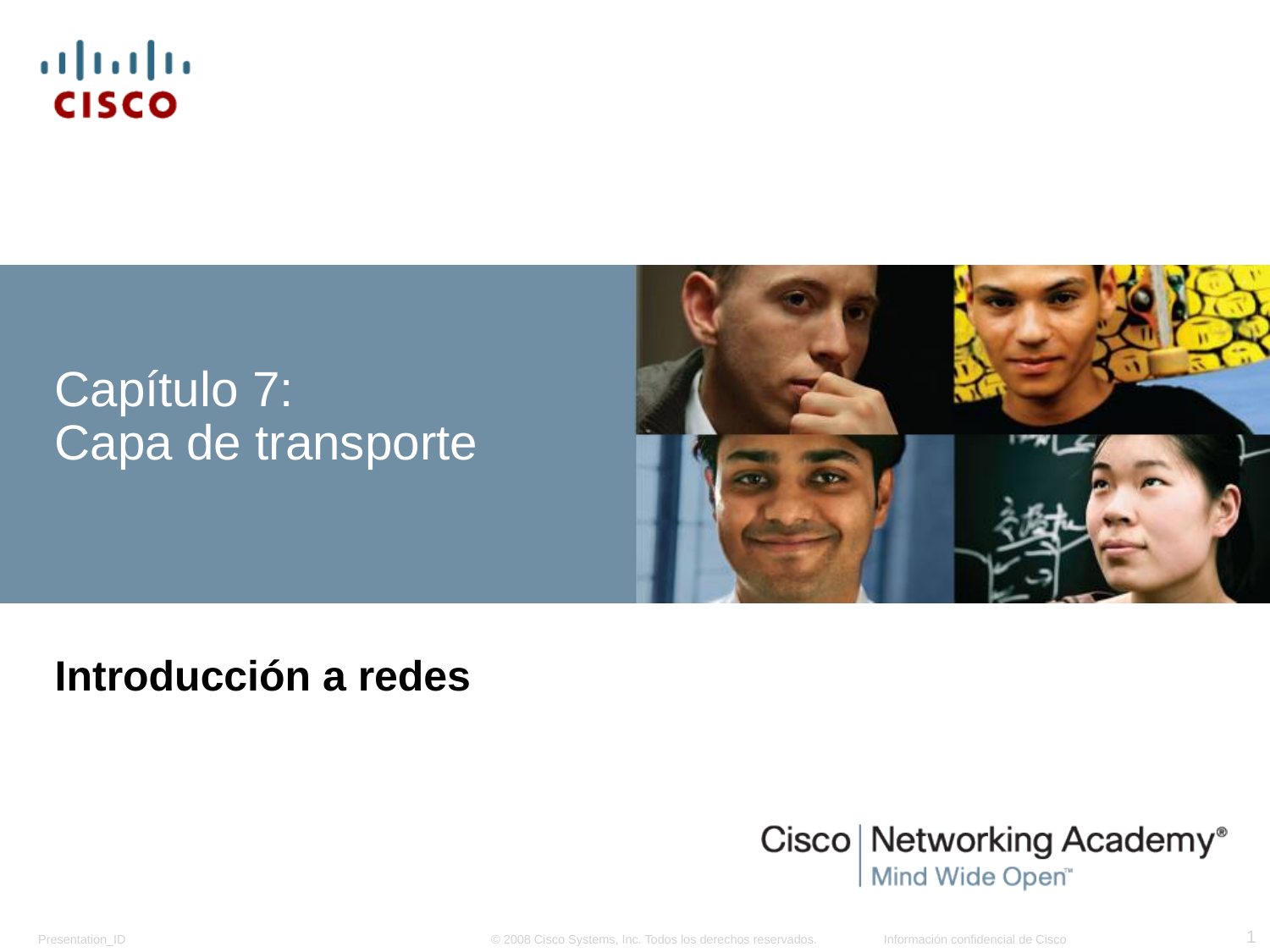

# Capítulo 7: Capa de transporte
Introducción a redes